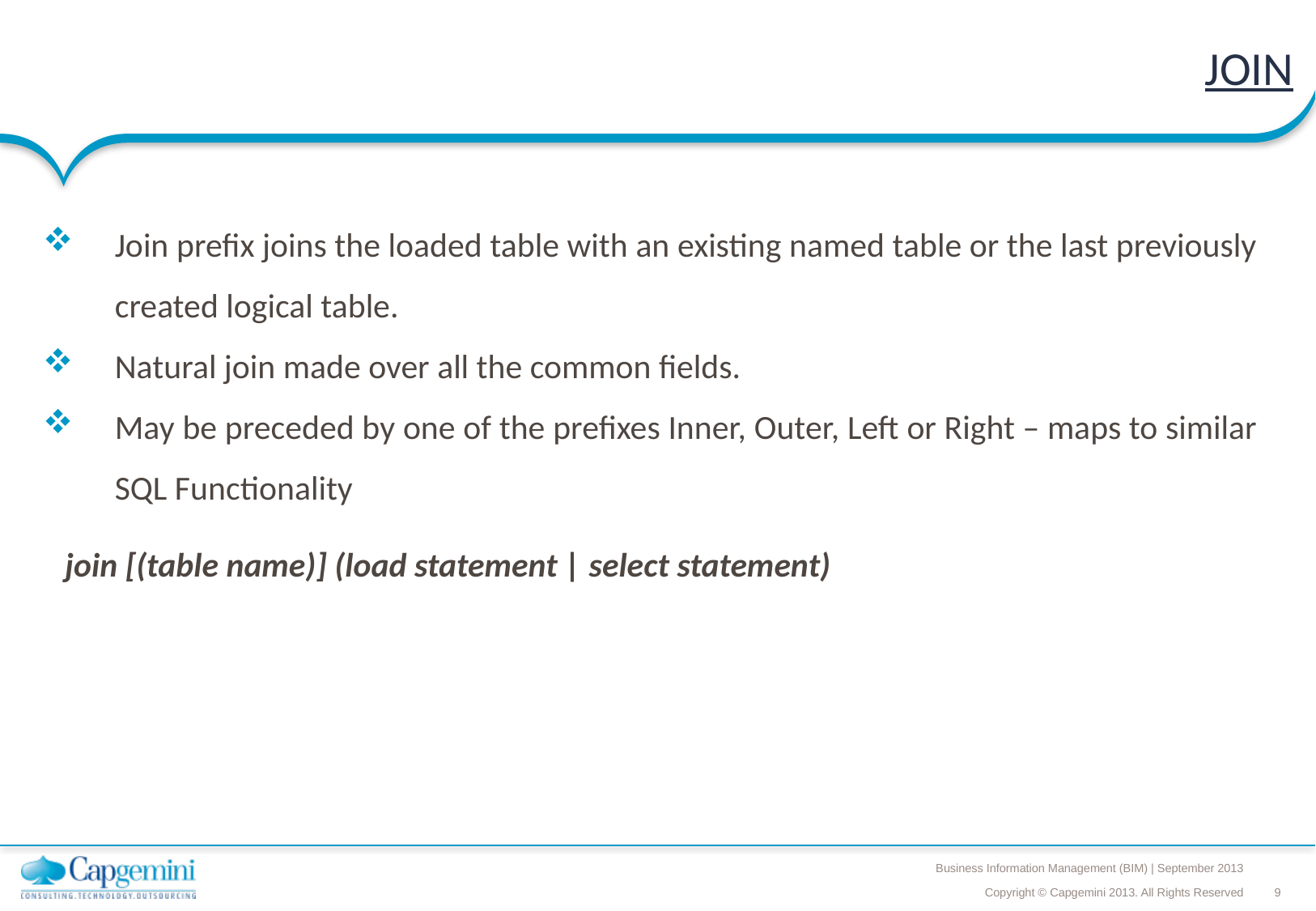

# JOIN
Join prefix joins the loaded table with an existing named table or the last previously created logical table.
Natural join made over all the common fields.
May be preceded by one of the prefixes Inner, Outer, Left or Right – maps to similar SQL Functionality

	join [(table name)] (load statement | select statement)